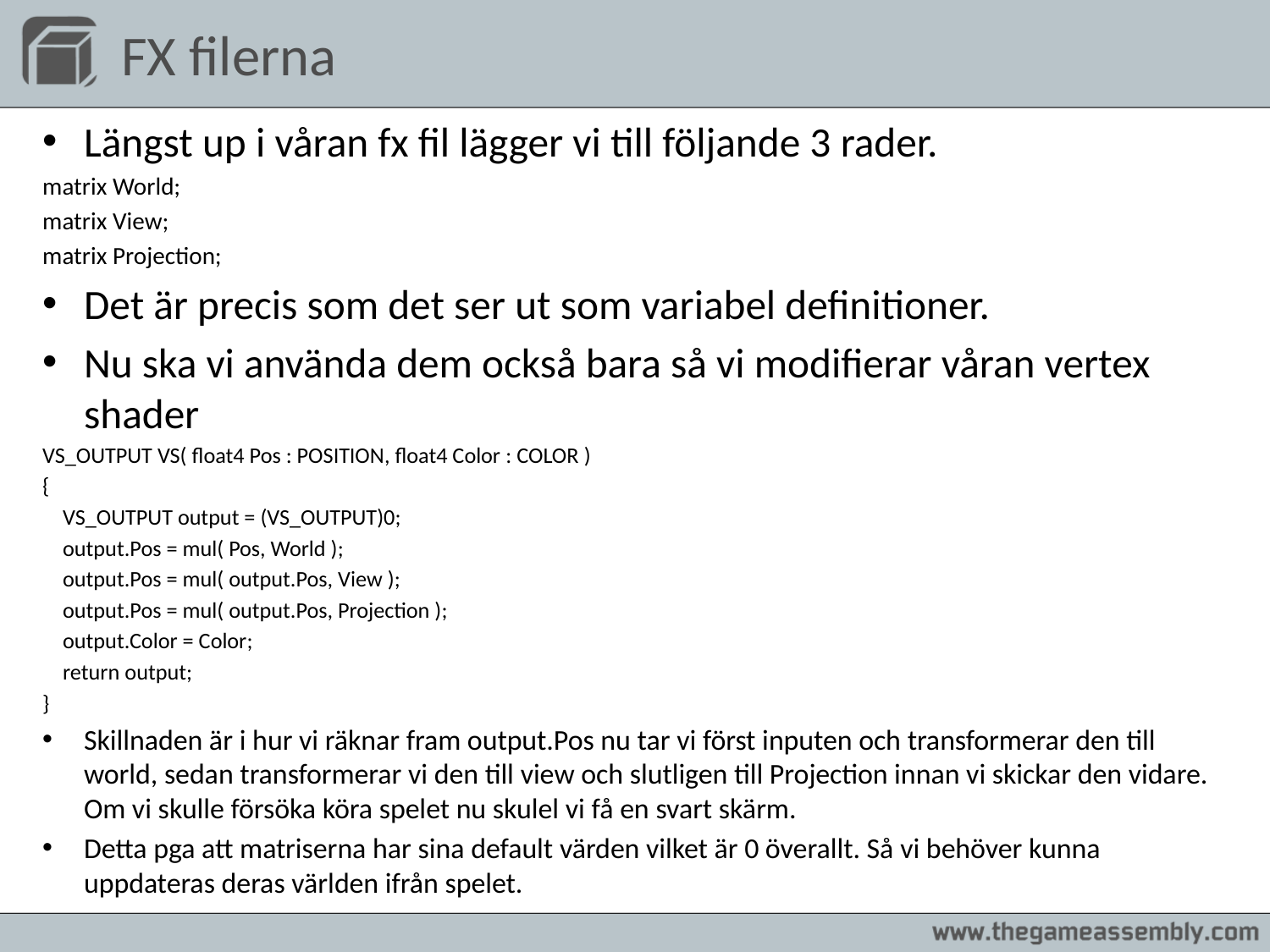

# FX filerna
Längst up i våran fx fil lägger vi till följande 3 rader.
matrix World;
matrix View;
matrix Projection;
Det är precis som det ser ut som variabel definitioner.
Nu ska vi använda dem också bara så vi modifierar våran vertex shader
VS_OUTPUT VS( float4 Pos : POSITION, float4 Color : COLOR )
{
    VS_OUTPUT output = (VS_OUTPUT)0;
    output.Pos = mul( Pos, World );
    output.Pos = mul( output.Pos, View );
    output.Pos = mul( output.Pos, Projection );
    output.Color = Color;
    return output;
}
Skillnaden är i hur vi räknar fram output.Pos nu tar vi först inputen och transformerar den till world, sedan transformerar vi den till view och slutligen till Projection innan vi skickar den vidare. Om vi skulle försöka köra spelet nu skulel vi få en svart skärm.
Detta pga att matriserna har sina default värden vilket är 0 överallt. Så vi behöver kunna uppdateras deras världen ifrån spelet.